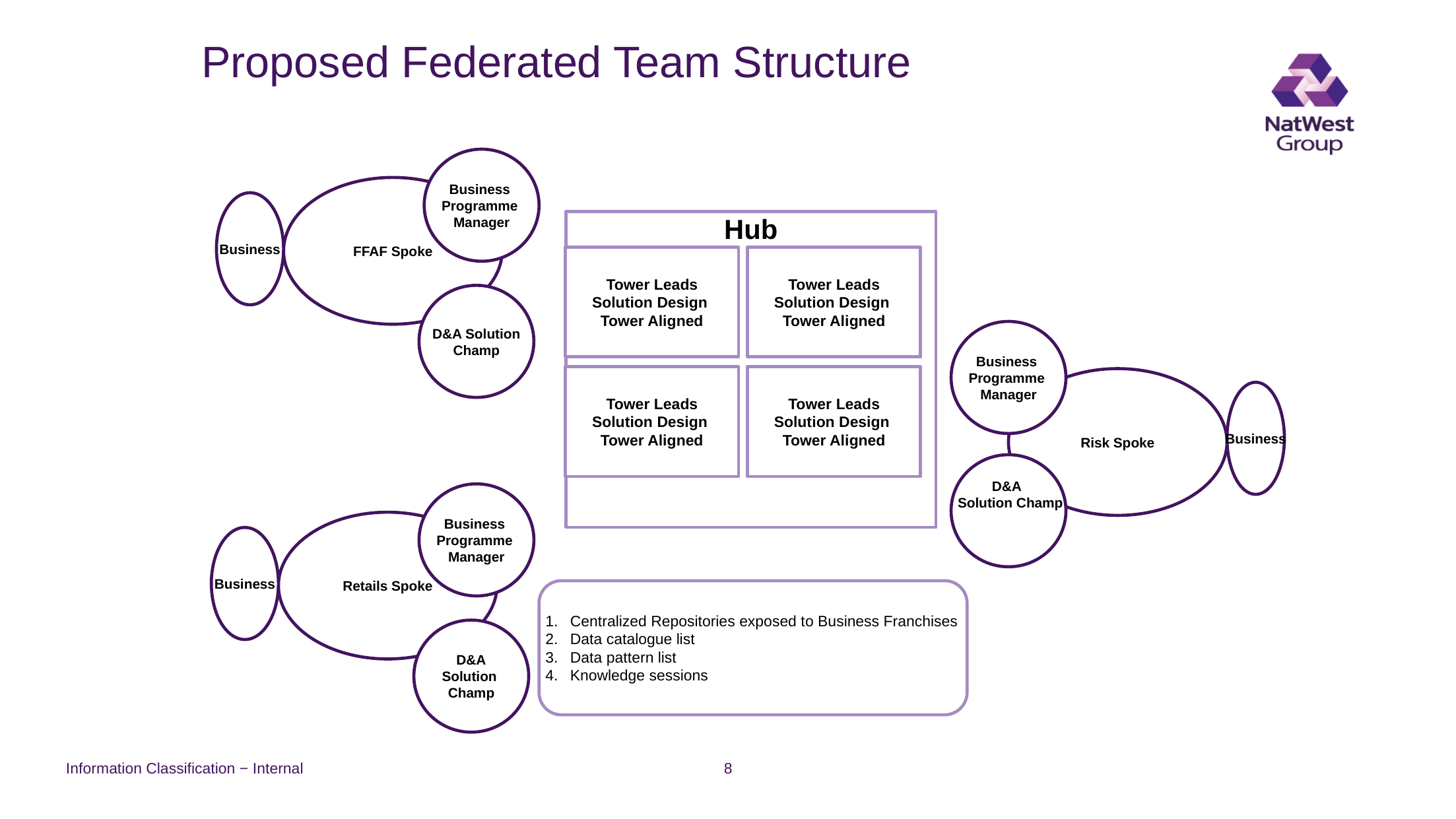

# Proposed Federated Team Structure
Business
Programme
Manager
FFAF Spoke
Business
Hub
Tower Leads
Solution Design
Tower Aligned
Tower Leads
Solution Design
Tower Aligned
D&A Solution
Champ
Business
Programme
Manager
Tower Leads
Solution Design
Tower Aligned
Tower Leads
Solution Design
Tower Aligned
Risk Spoke
Business
D&A
 Solution Champ

Business
Programme
Manager
Retails Spoke
Business
Centralized Repositories exposed to Business Franchises
Data catalogue list
Data pattern list
Knowledge sessions
D&A
Solution
Champ
8